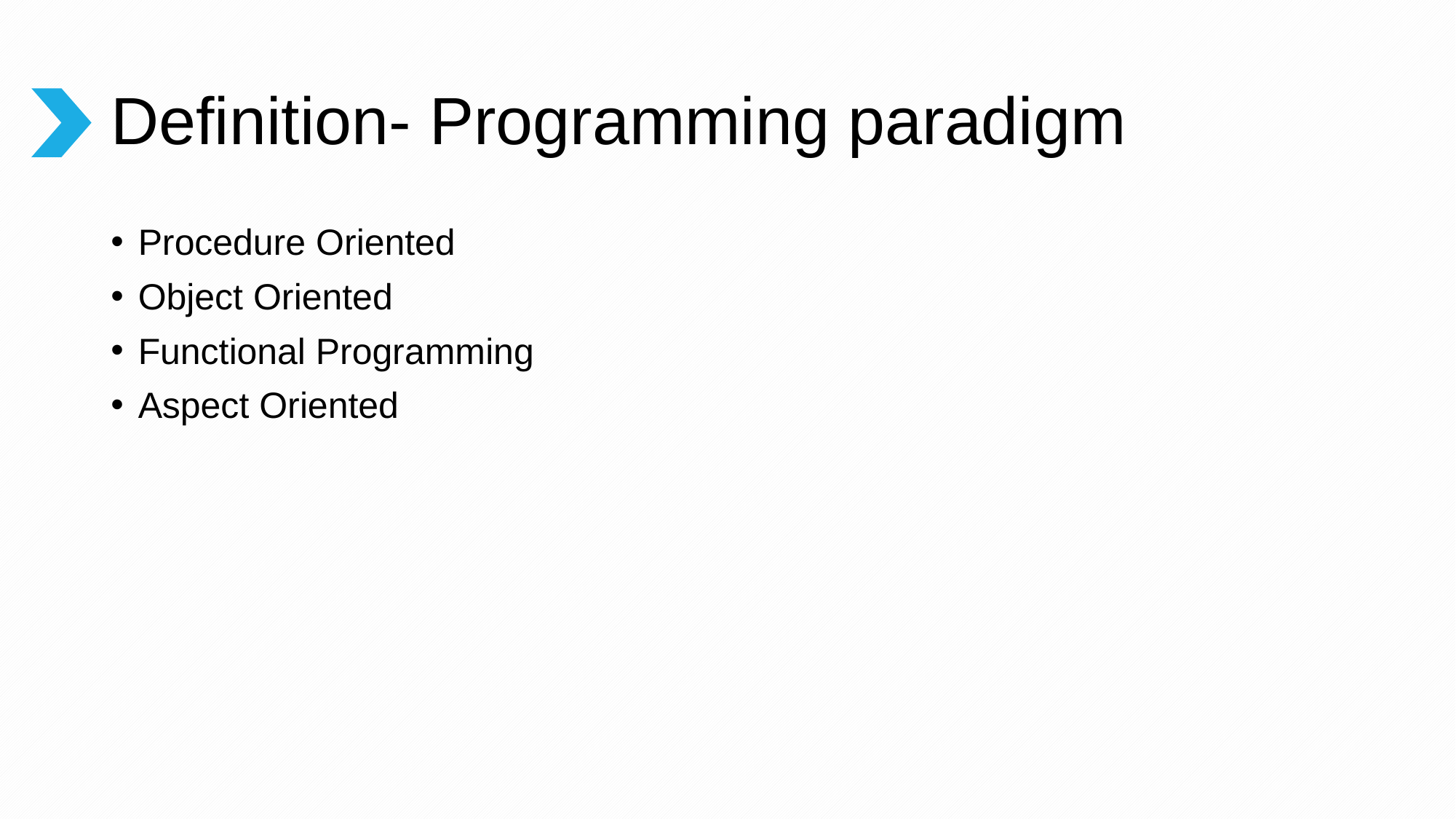

# Definition- Programming paradigm
Procedure Oriented
Object Oriented
Functional Programming
Aspect Oriented